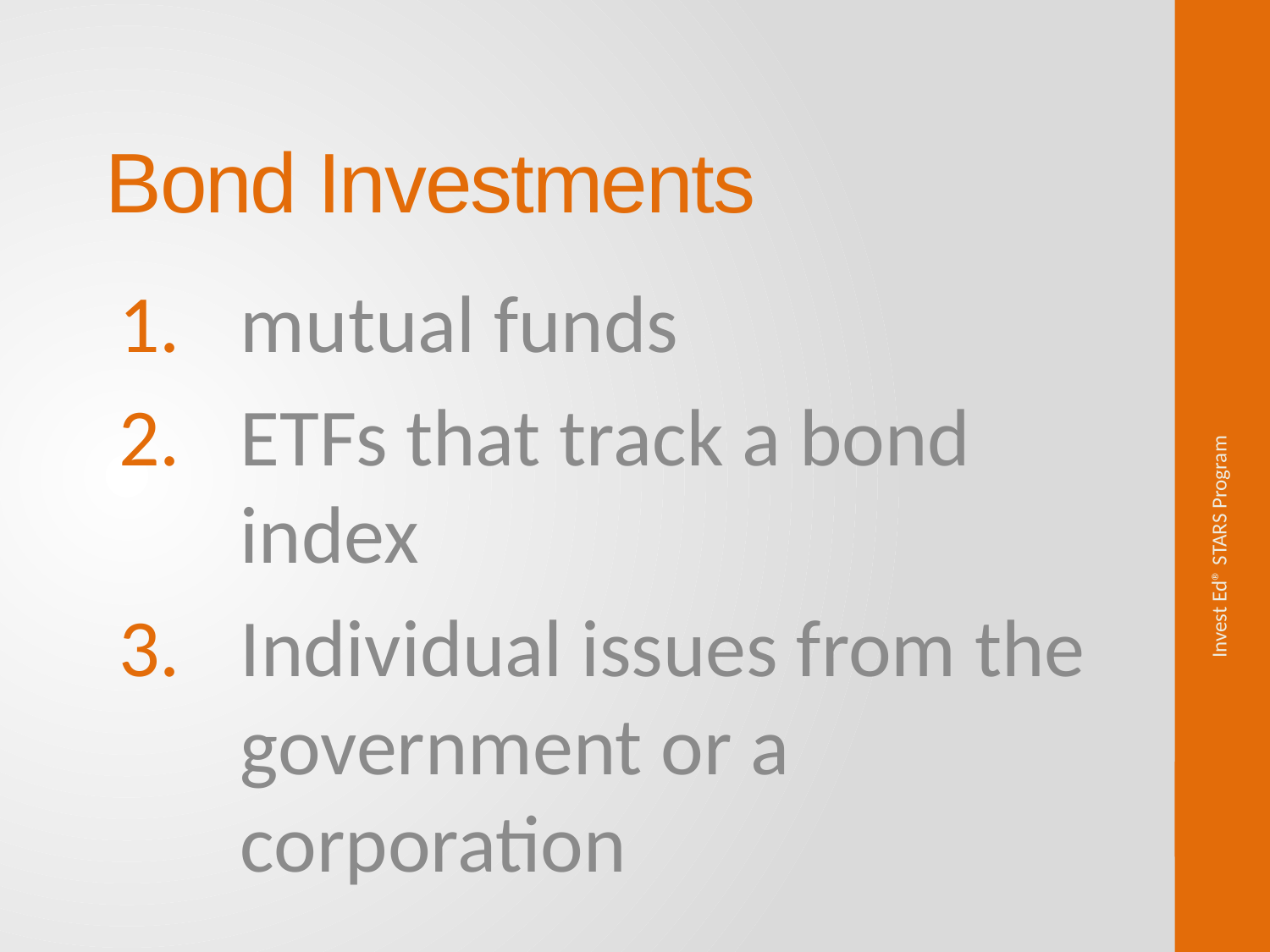

# Bond Investments
mutual funds
ETFs that track a bond index
Individual issues from the government or a corporation
Invest Ed® STARS Program